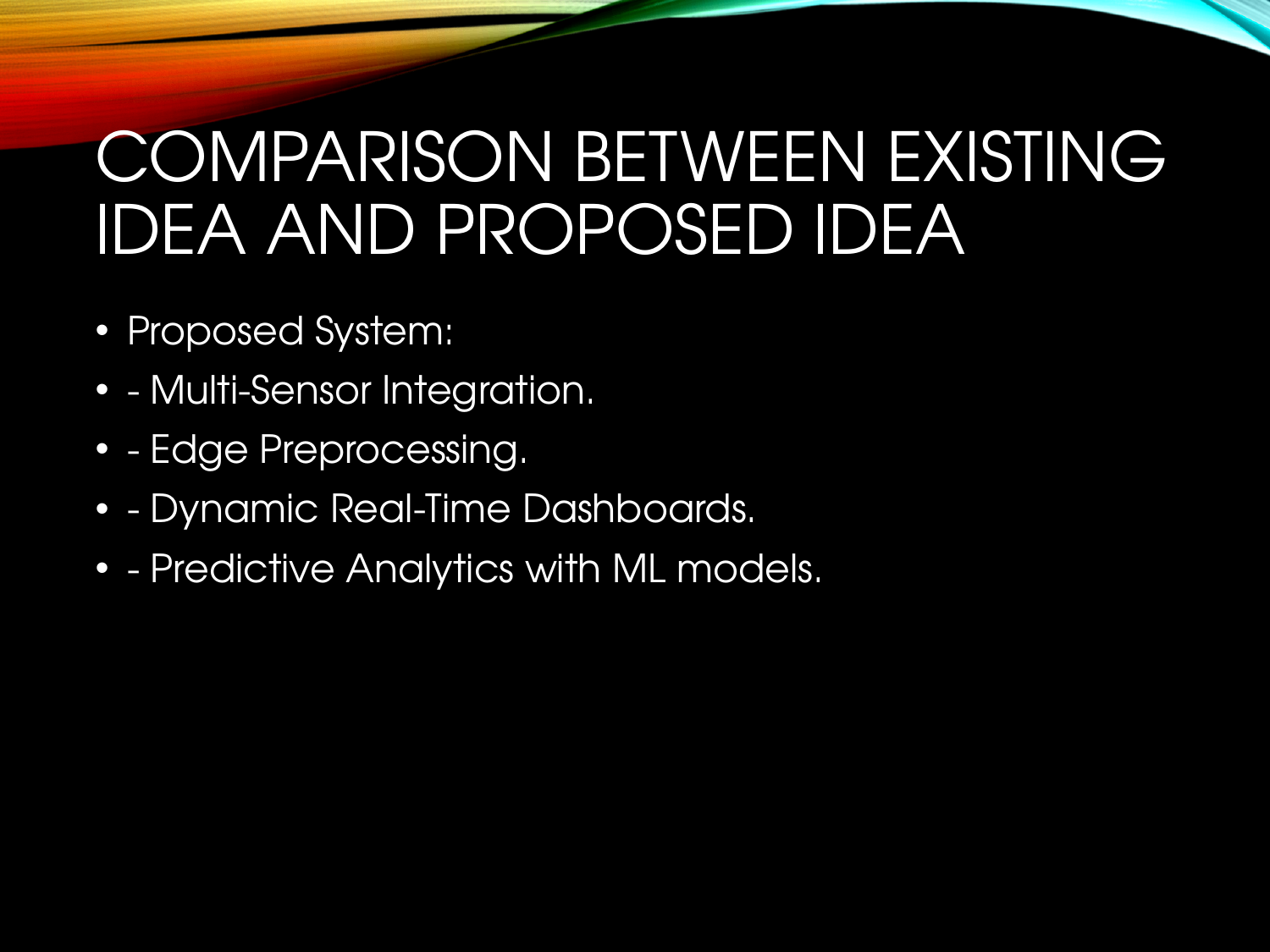

# COMPARISON BETWEEN EXISTING IDEA AND PROPOSED IDEA
Proposed System:
- Multi-Sensor Integration.
- Edge Preprocessing.
- Dynamic Real-Time Dashboards.
- Predictive Analytics with ML models.